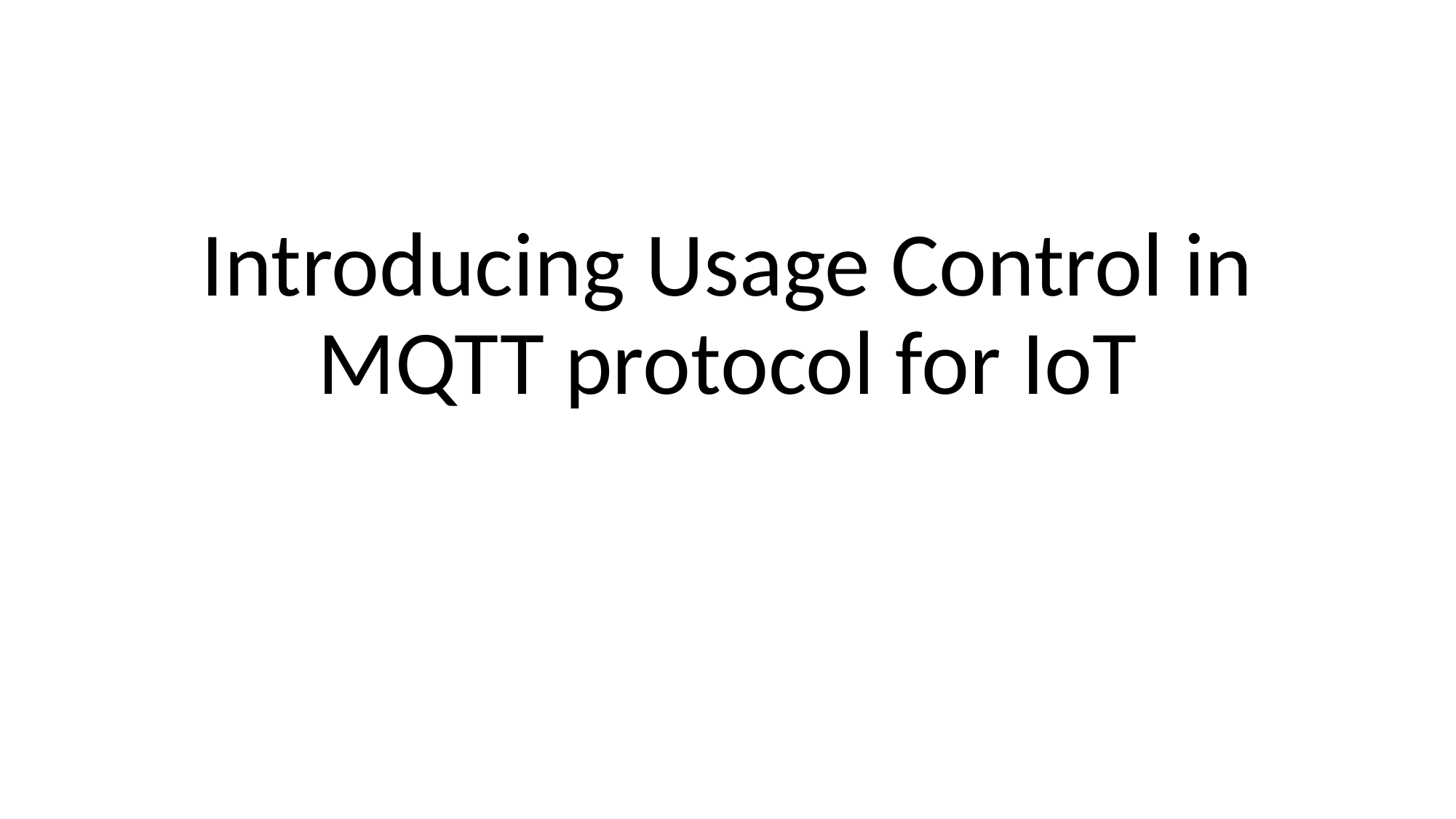

# Introducing Usage Control in MQTT protocol for IoT